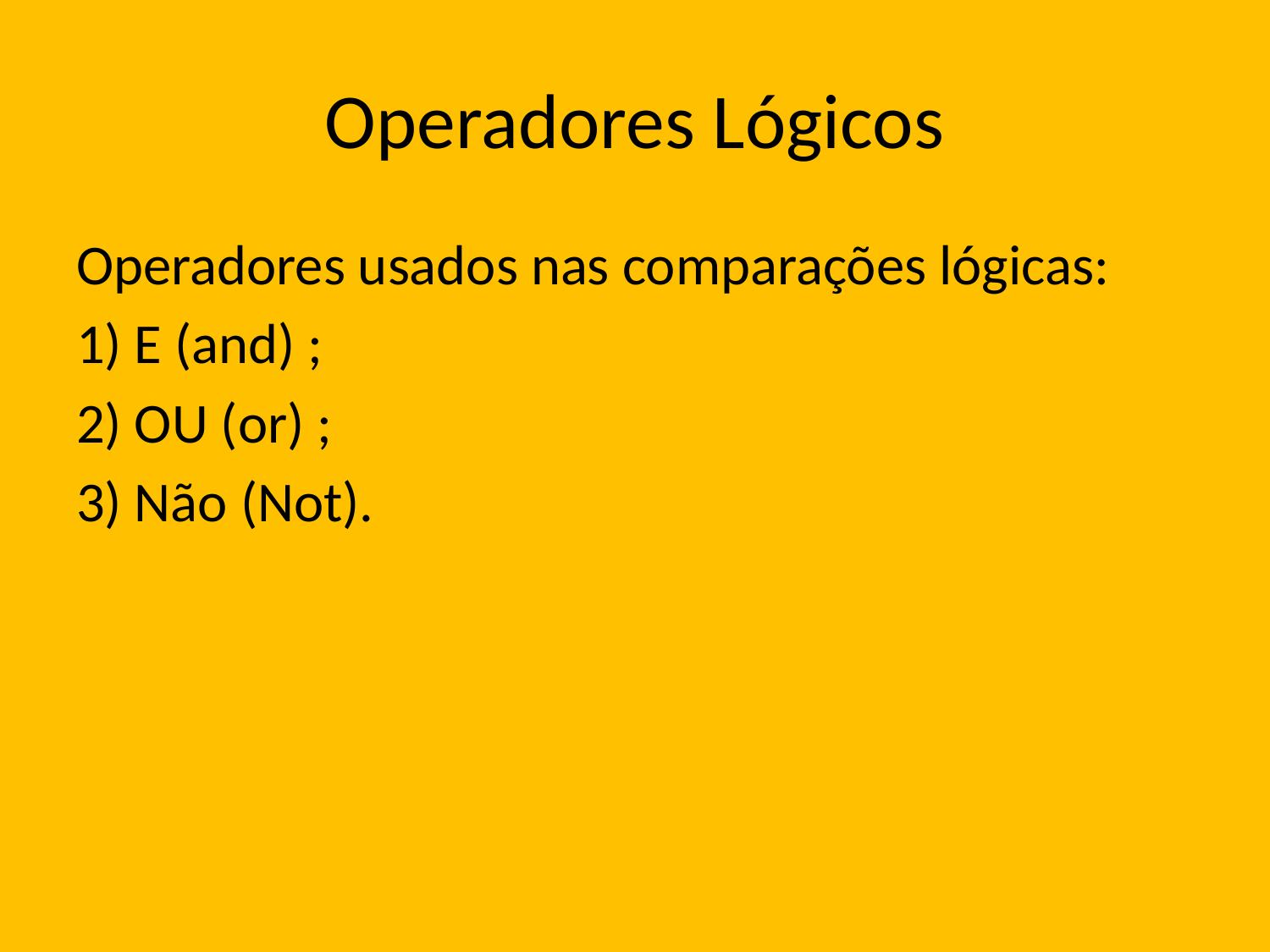

# Operadores Lógicos
Operadores usados nas comparações lógicas:
1) E (and) ;
2) OU (or) ;
3) Não (Not).